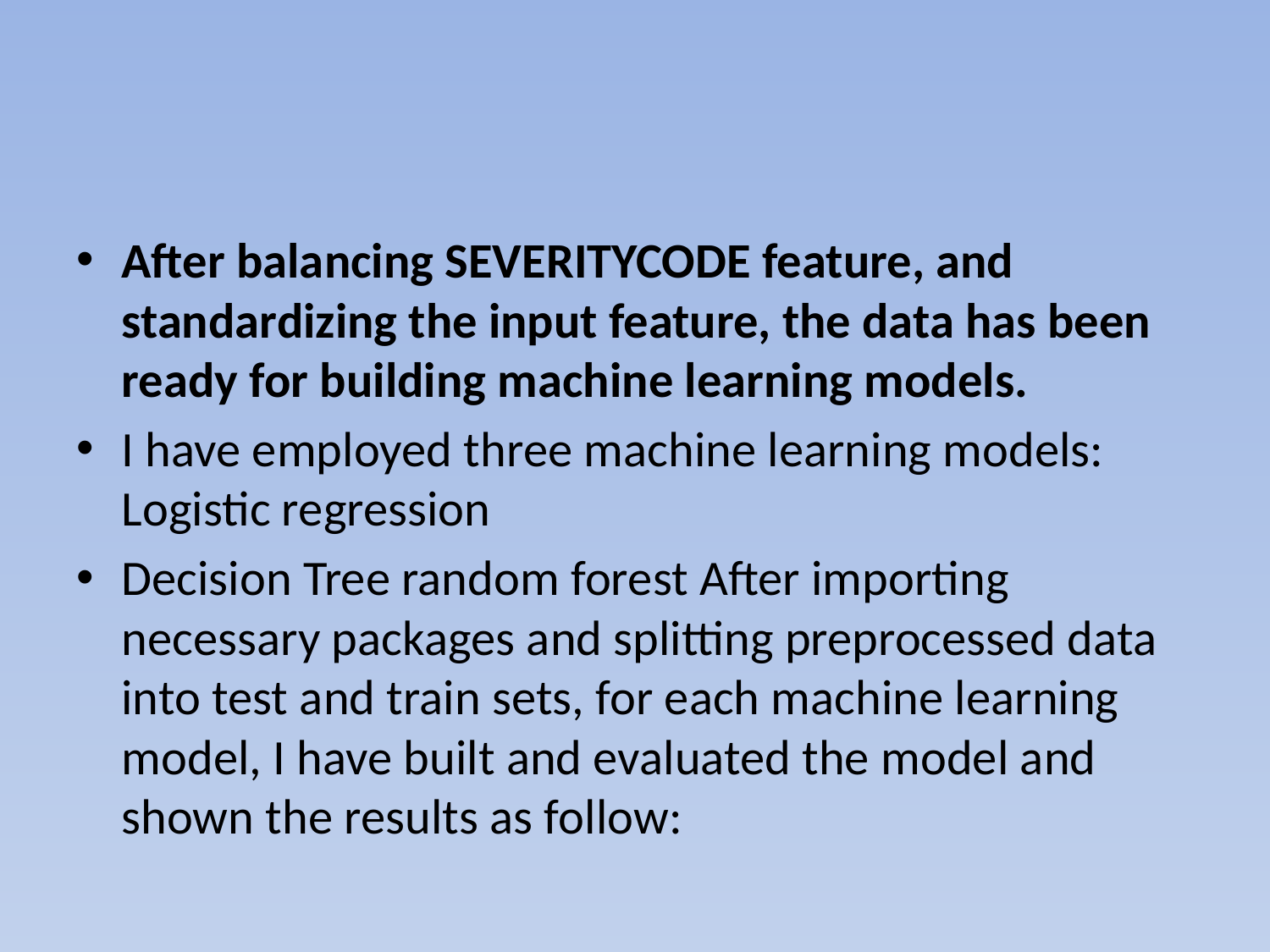

After balancing SEVERITYCODE feature, and standardizing the input feature, the data has been ready for building machine learning models.
I have employed three machine learning models: Logistic regression
Decision Tree random forest After importing necessary packages and splitting preprocessed data into test and train sets, for each machine learning model, I have built and evaluated the model and shown the results as follow: